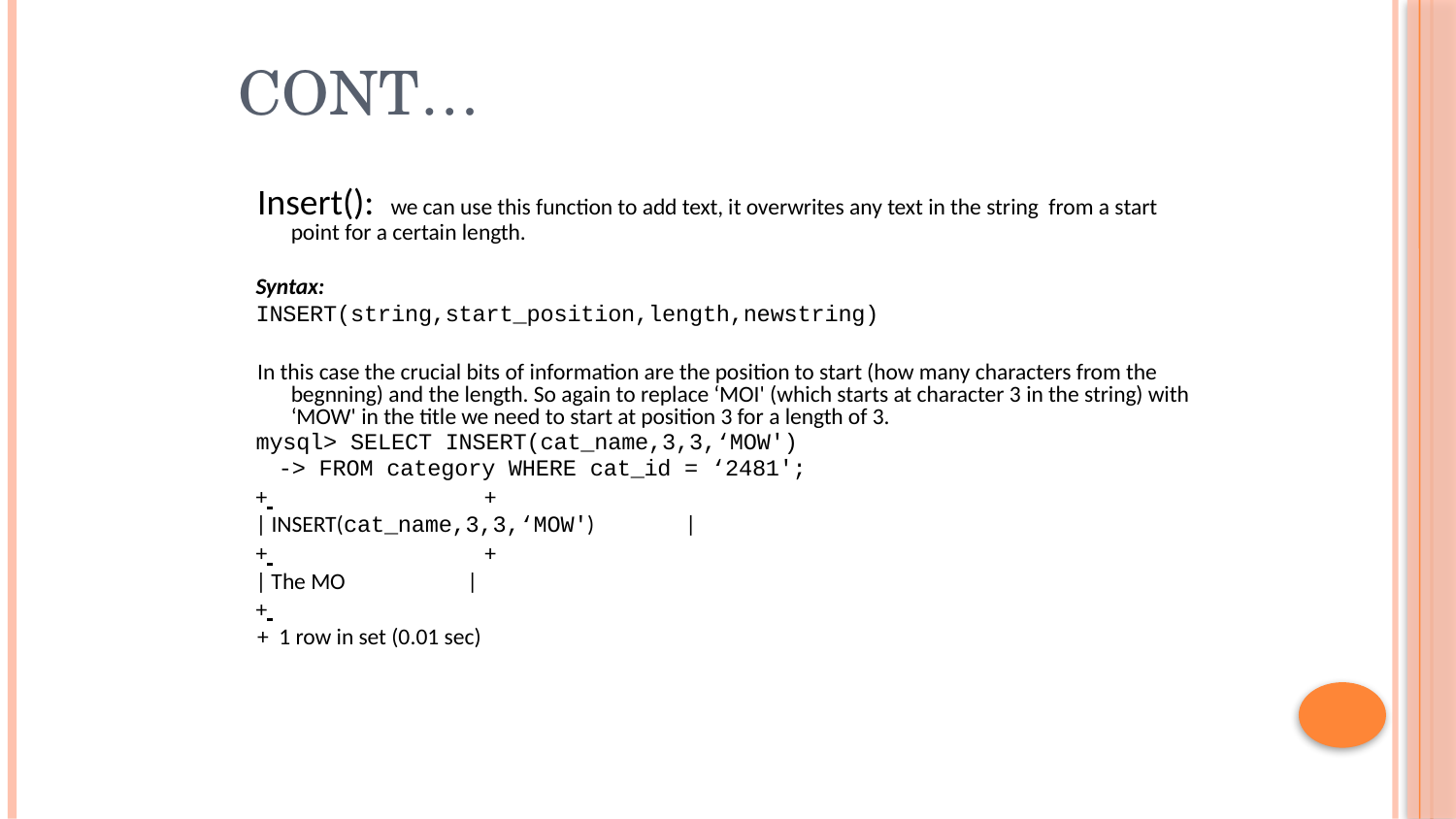

# Cont…
Insert():  we can use this function to add text, it overwrites any text in the string  from a start point for a certain length.

Syntax:
INSERT(string,start_position,length,newstring)

In this case the crucial bits of information are the position to start (how many characters from the  begnning) and the length. So again to replace ‘MOI' (which starts at character 3 in the string) with  ‘MOW' in the title we need to start at position 3 for a length of 3.
mysql> SELECT INSERT(cat_name,3,3,‘MOW')
-> FROM category WHERE cat_id = ‘2481';
+ 	+
| INSERT(cat_name,3,3,‘MOW')	|
+ 	+
| The MO	|
+ 	+  1 row in set (0.01 sec)